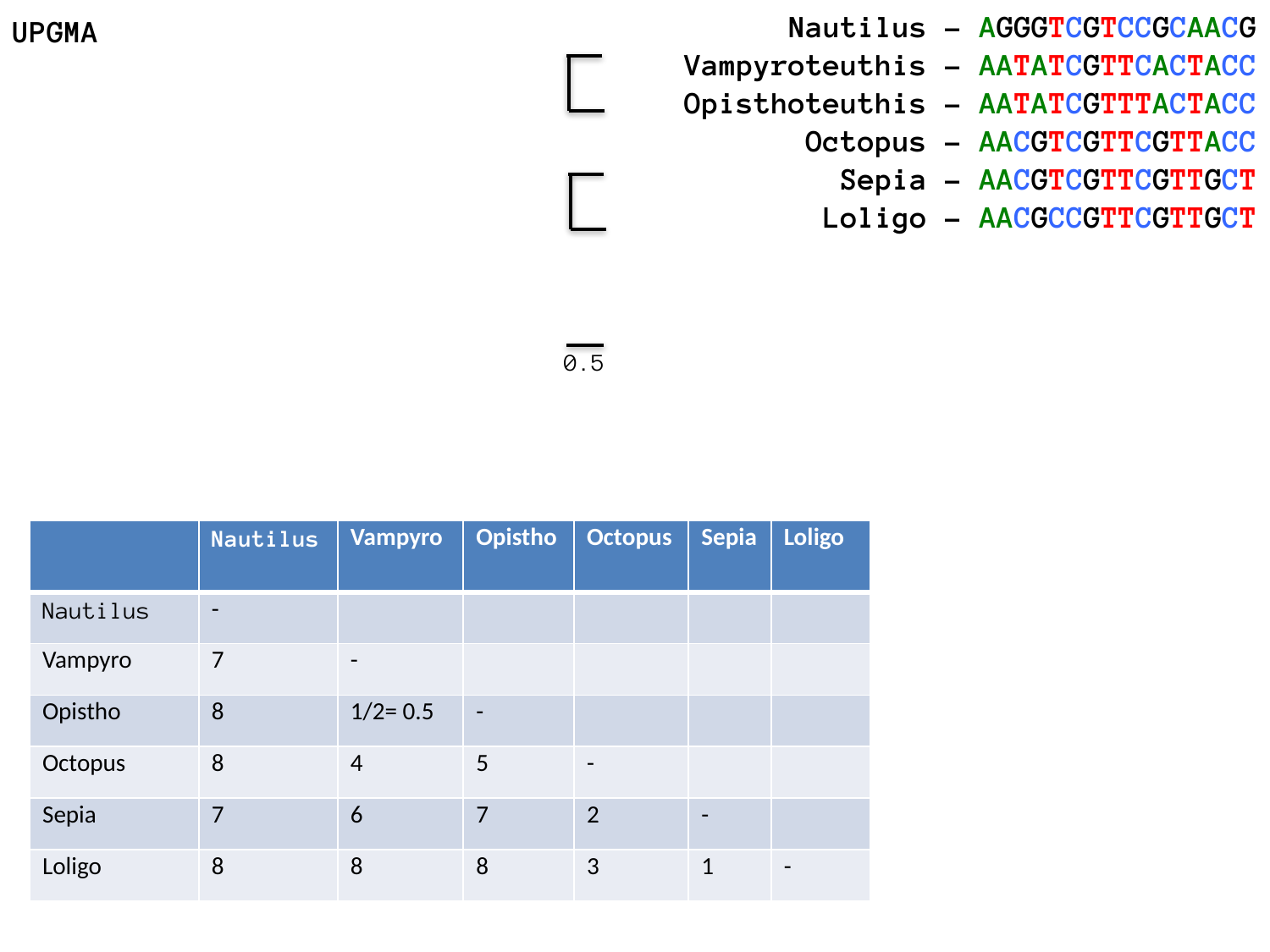

Nautilus – AGGGTCGTCCGCAACG
Vampyroteuthis – AATATCGTTCACTACC
 Opisthoteuthis – AATATCGTTTACTACC
Octopus – AACGTCGTTCGTTACC
Sepia – AACGTCGTTCGTTGCT
 Loligo – AACGCCGTTCGTTGCT

UPGMA
0.5
|  | Nautilus | Vampyro | Opistho | Octopus | Sepia | Loligo |
| --- | --- | --- | --- | --- | --- | --- |
| Nautilus | - |  |  |  |  |  |
| Vampyro | 7 | - |  |  |  |  |
| Opistho | 8 | 1/2= 0.5 | - |  |  |  |
| Octopus | 8 | 4 | 5 | - |  |  |
| Sepia | 7 | 6 | 7 | 2 | - |  |
| Loligo | 8 | 8 | 8 | 3 | 1 | - |